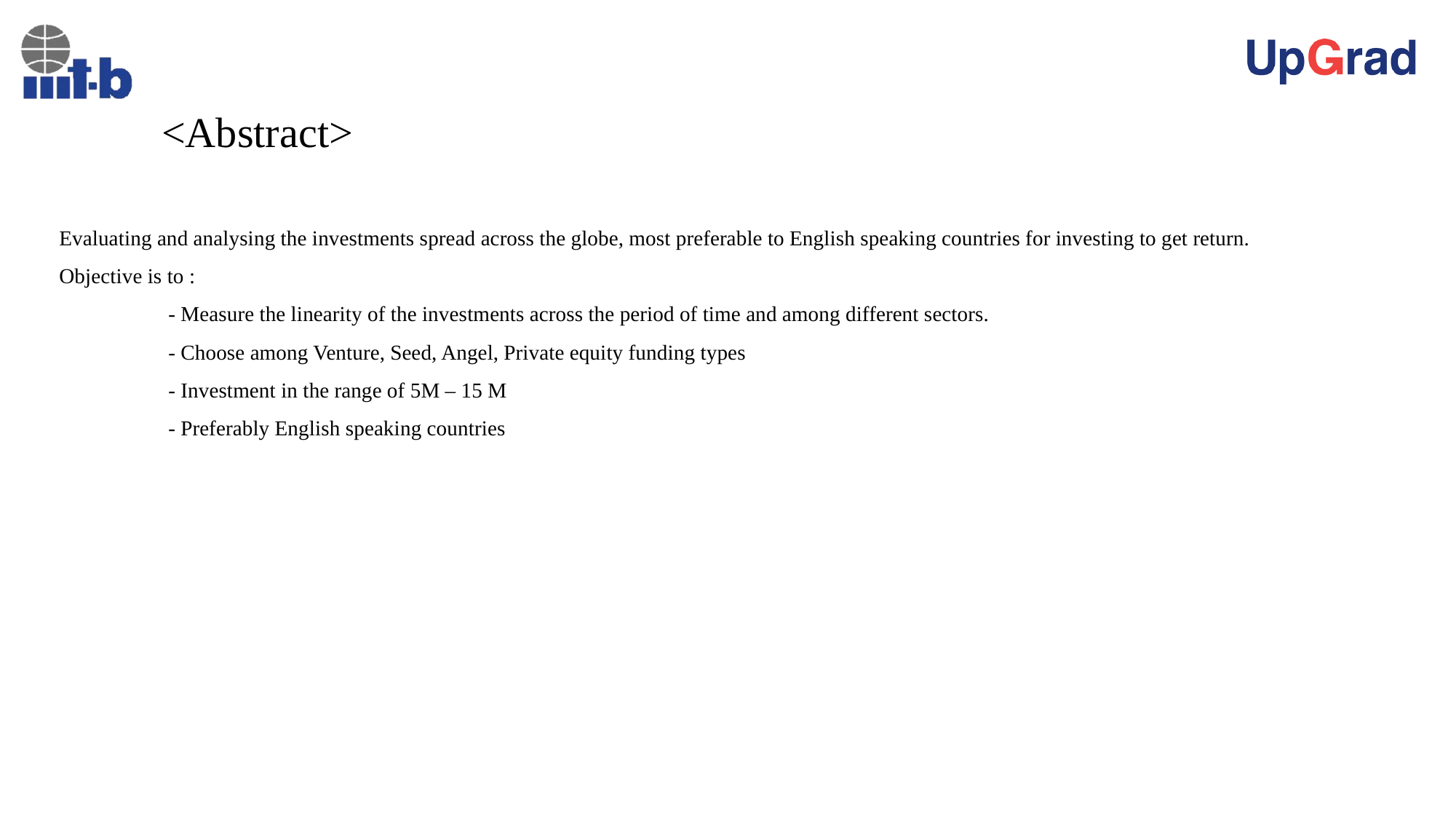

# <Abstract>
Evaluating and analysing the investments spread across the globe, most preferable to English speaking countries for investing to get return.
Objective is to :
	- Measure the linearity of the investments across the period of time and among different sectors.
	- Choose among Venture, Seed, Angel, Private equity funding types
	- Investment in the range of 5M – 15 M
	- Preferably English speaking countries